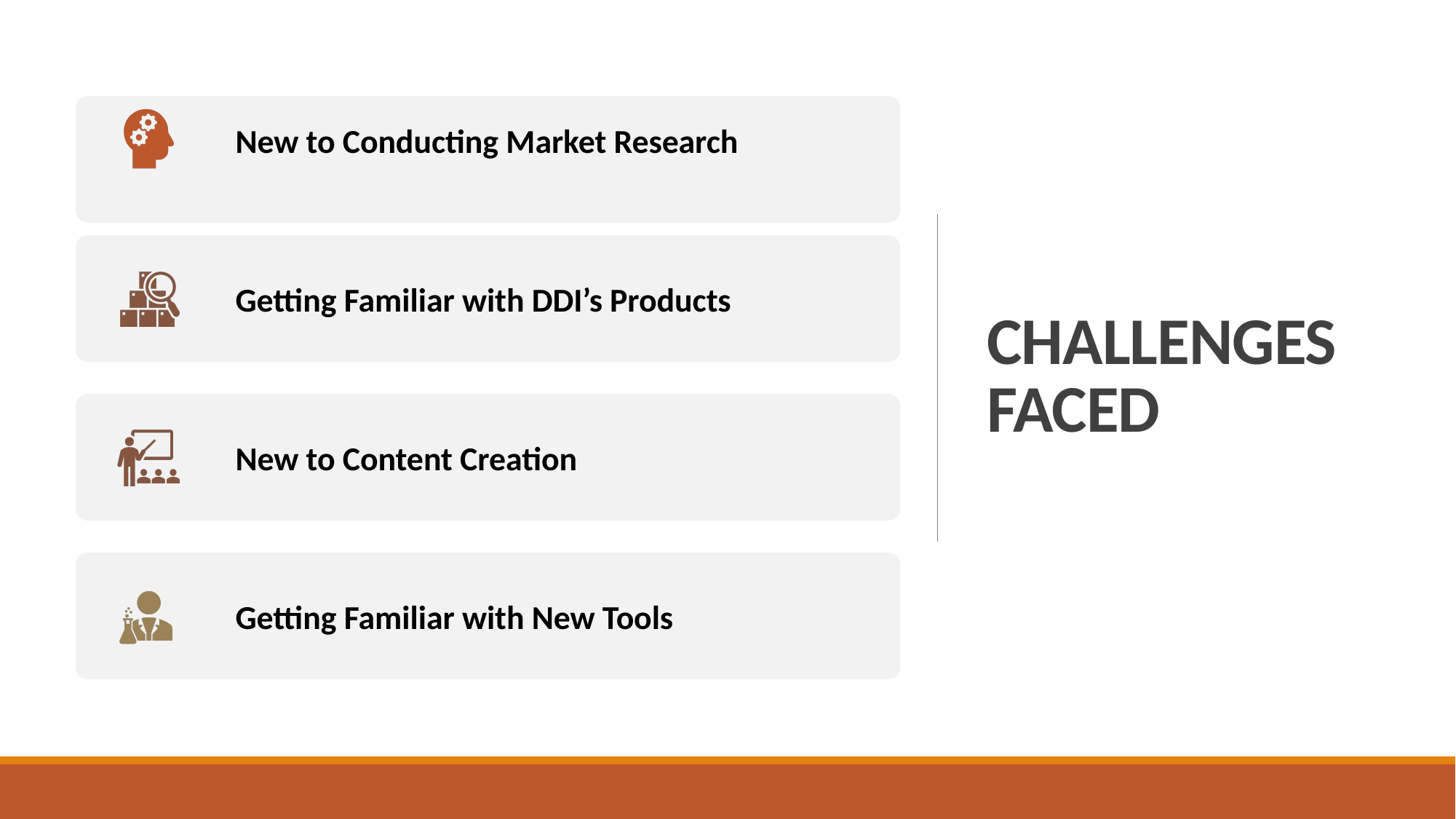

# CHALLENGES FACED
New to Conducting Market Research
Getting Familiar with DDI’s Products
New to Content Creation
Getting Familiar with New Tools